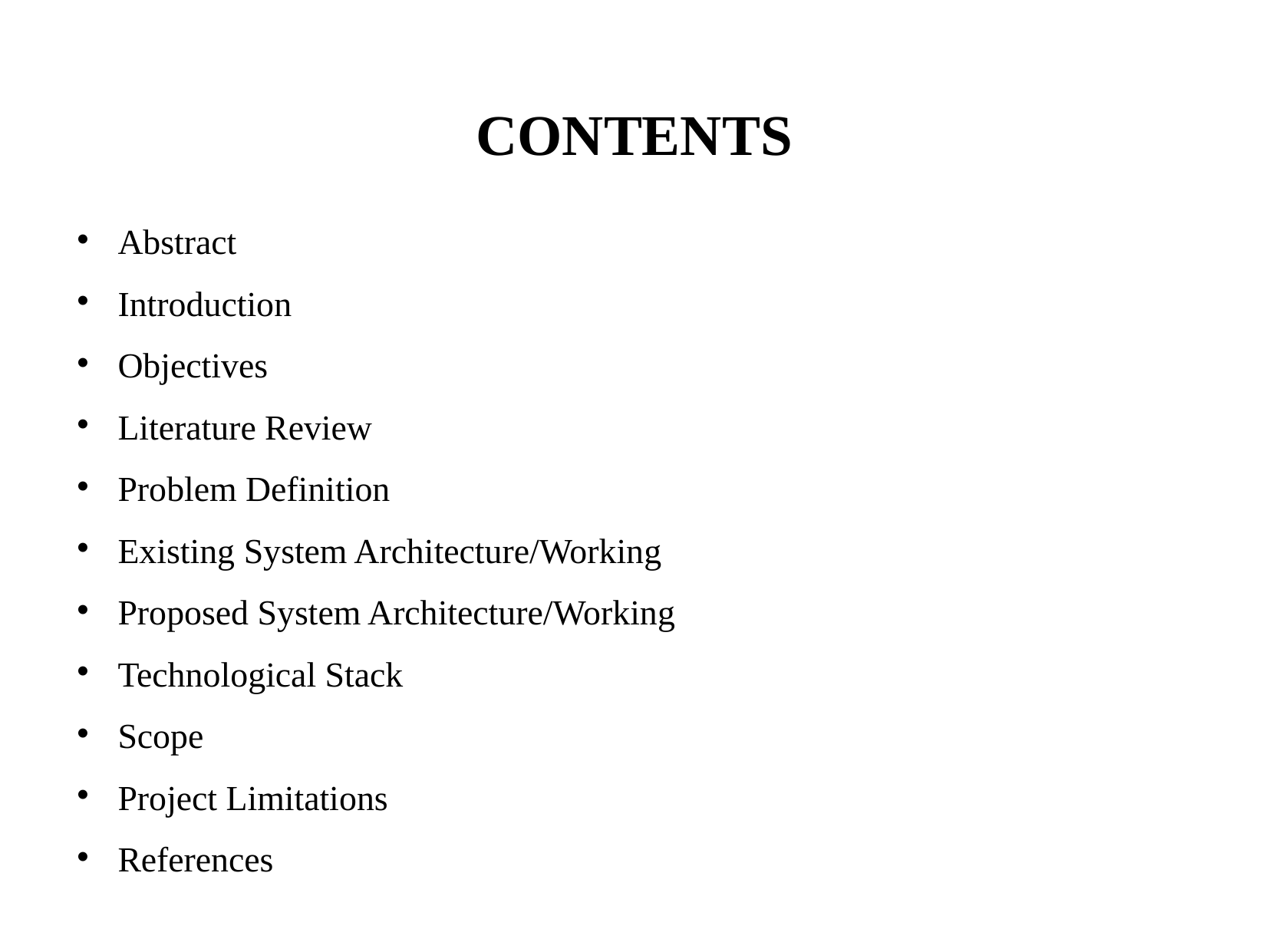

CONTENTS
Abstract
Introduction
Objectives
Literature Review
Problem Definition
Existing System Architecture/Working
Proposed System Architecture/Working
Technological Stack
Scope
Project Limitations
References